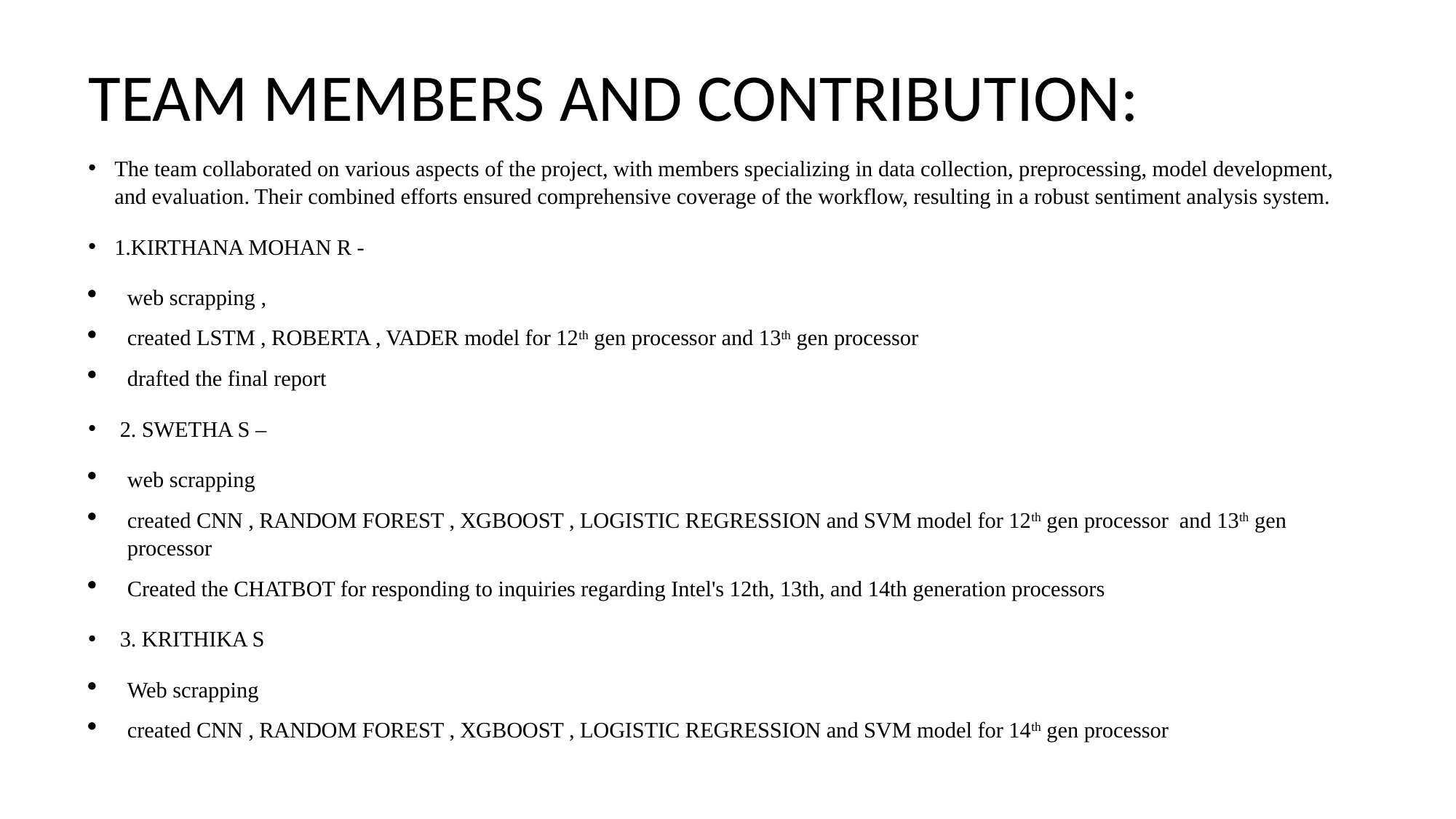

# TEAM MEMBERS AND CONTRIBUTION:
The team collaborated on various aspects of the project, with members specializing in data collection, preprocessing, model development, and evaluation. Their combined efforts ensured comprehensive coverage of the workflow, resulting in a robust sentiment analysis system.
1.KIRTHANA MOHAN R -
web scrapping ,
created LSTM , ROBERTA , VADER model for 12th gen processor and 13th gen processor
drafted the final report
 2. SWETHA S –
web scrapping
created CNN , RANDOM FOREST , XGBOOST , LOGISTIC REGRESSION and SVM model for 12th gen processor  and 13th gen processor
Created the CHATBOT for responding to inquiries regarding Intel's 12th, 13th, and 14th generation processors
 3. KRITHIKA S
Web scrapping
created CNN , RANDOM FOREST , XGBOOST , LOGISTIC REGRESSION and SVM model for 14th gen processor